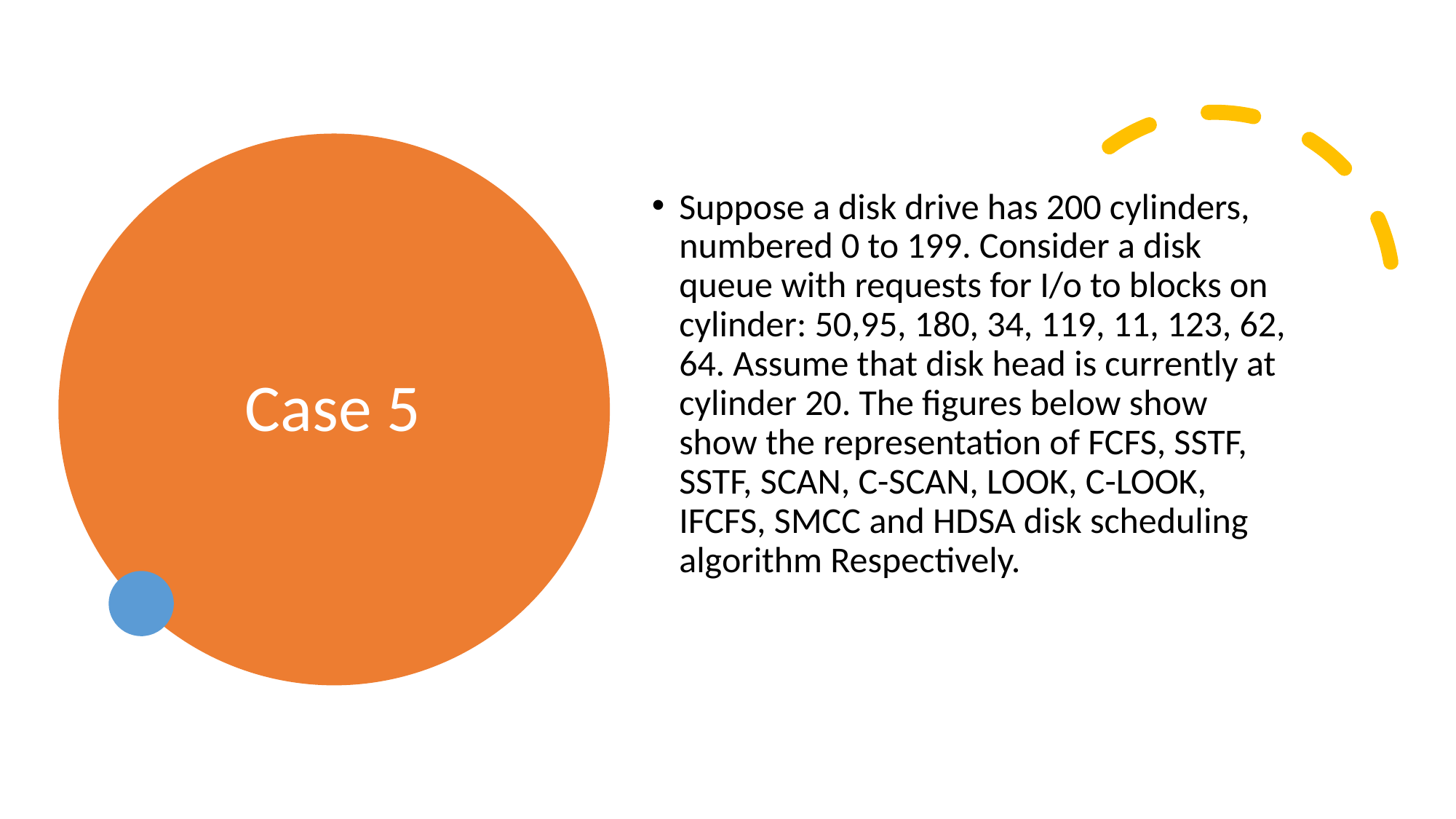

# Case 5
Suppose a disk drive has 200 cylinders, numbered 0 to 199. Consider a disk queue with requests for I/o to blocks on cylinder: 50,95, 180, 34, 119, 11, 123, 62, 64. Assume that disk head is currently at cylinder 20. The figures below show show the representation of FCFS, SSTF, SSTF, SCAN, C-SCAN, LOOK, C-LOOK, IFCFS, SMCC and HDSA disk scheduling algorithm Respectively.